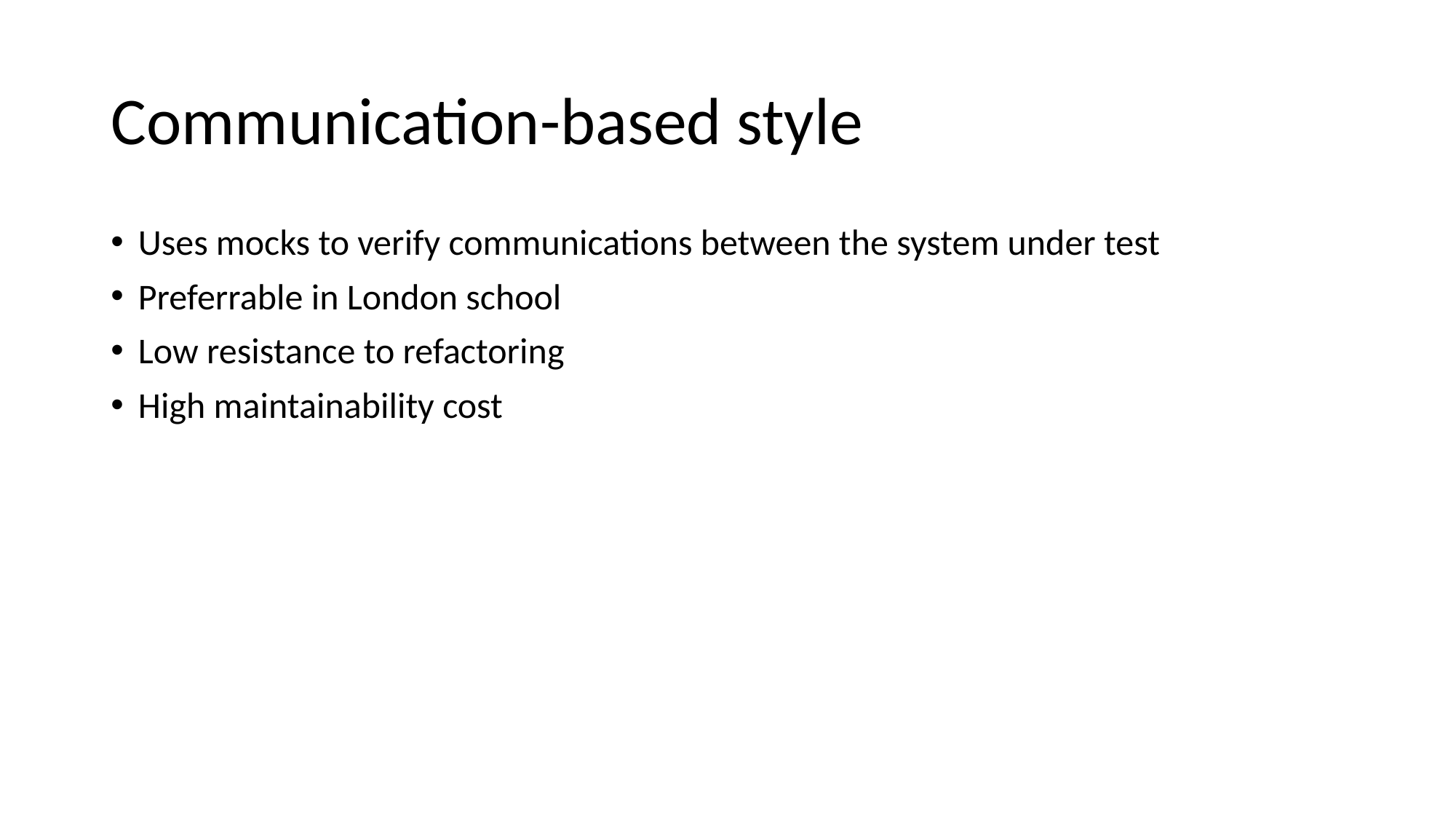

# Communication-based style
Uses mocks to verify communications between the system under test
Preferrable in London school
Low resistance to refactoring
High maintainability cost